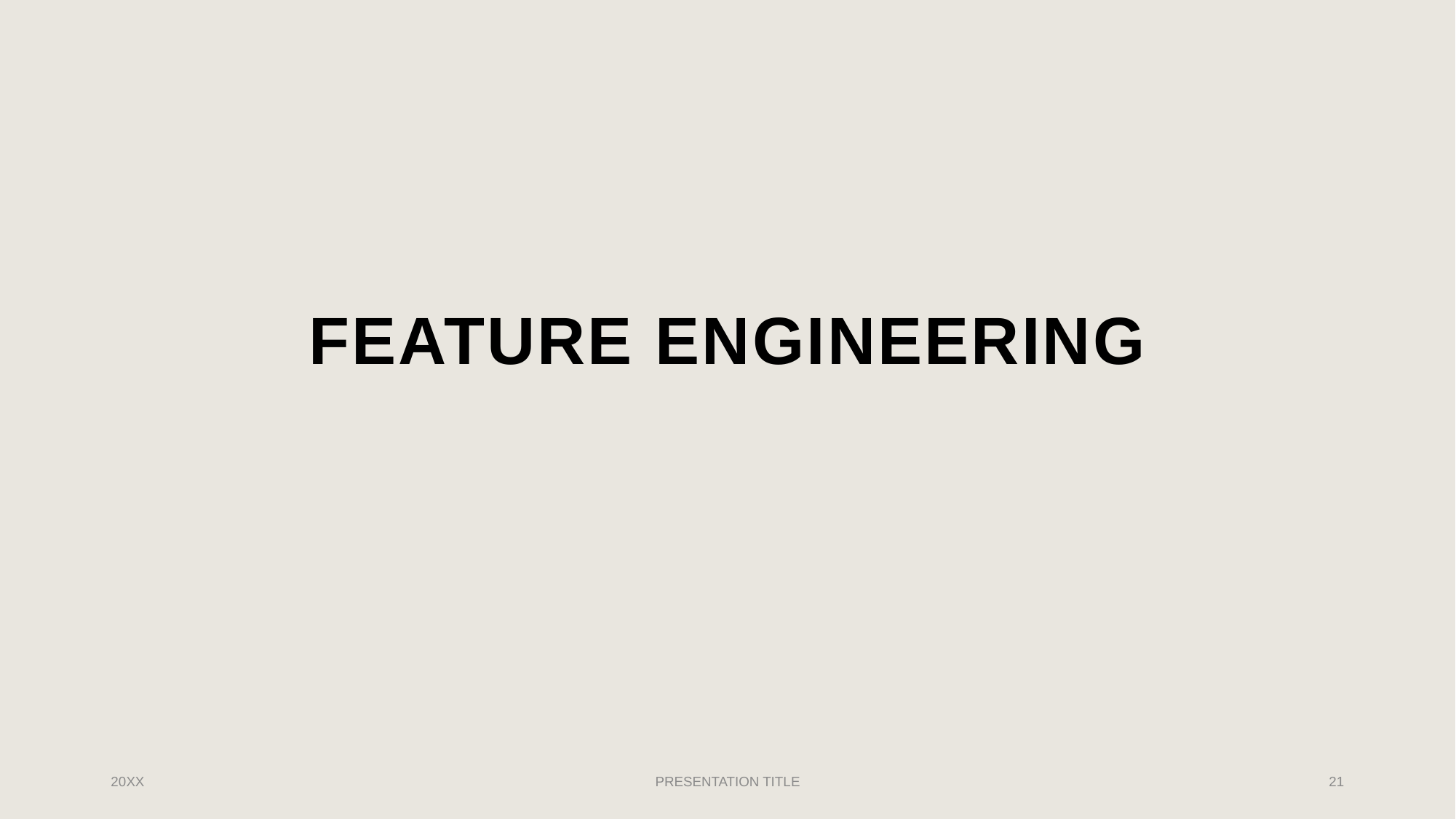

# Feature Engineering
20XX
PRESENTATION TITLE
21